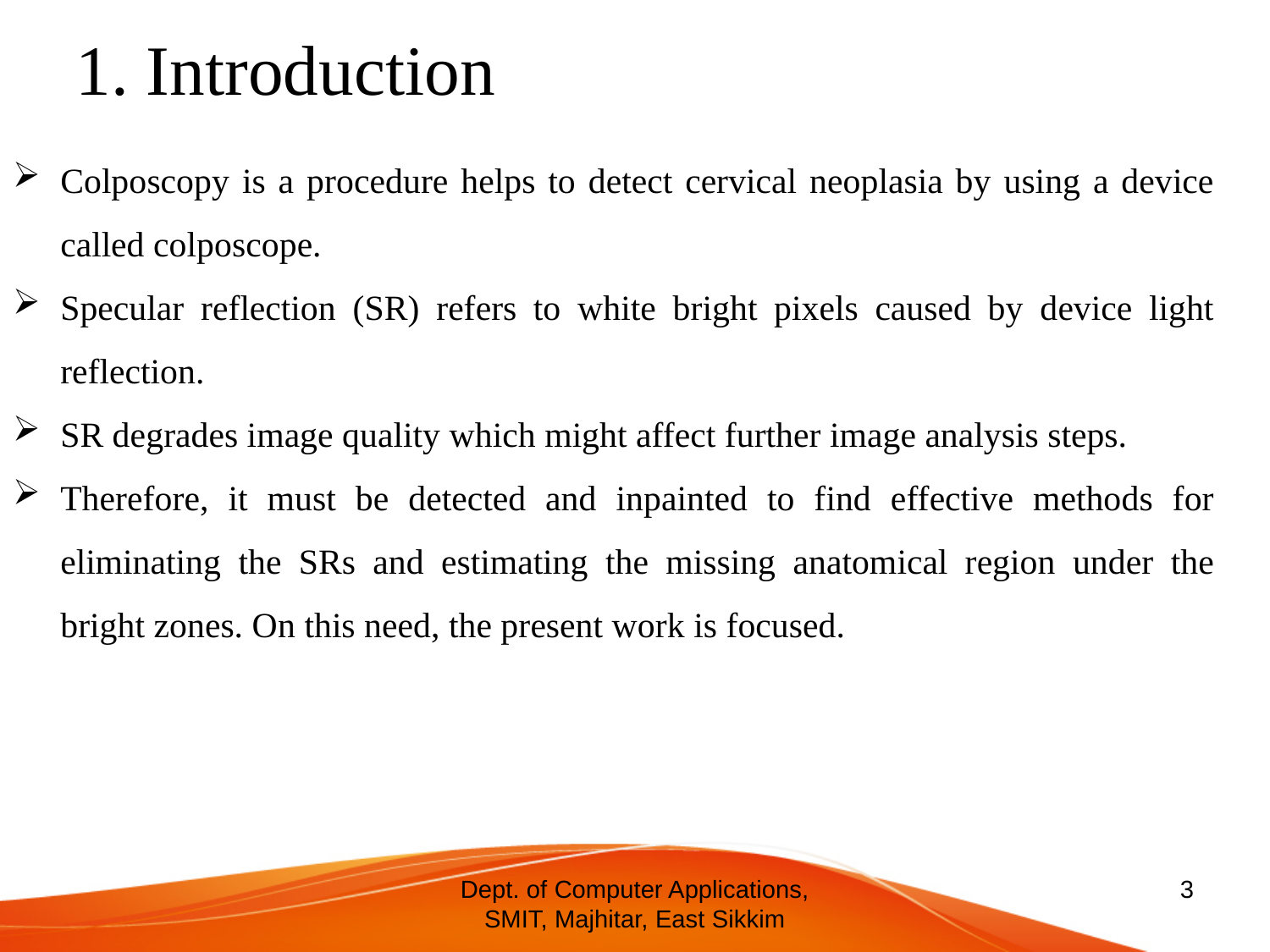

# 1. Introduction

Colposcopy is a procedure helps to detect cervical neoplasia by using a device called colposcope.
Specular reflection (SR) refers to white bright pixels caused by device light reflection.
SR degrades image quality which might affect further image analysis steps.
Therefore, it must be detected and inpainted to find effective methods for eliminating the SRs and estimating the missing anatomical region under the bright zones. On this need, the present work is focused.

Dept. of Computer Applications, SMIT, Majhitar, East Sikkim
3